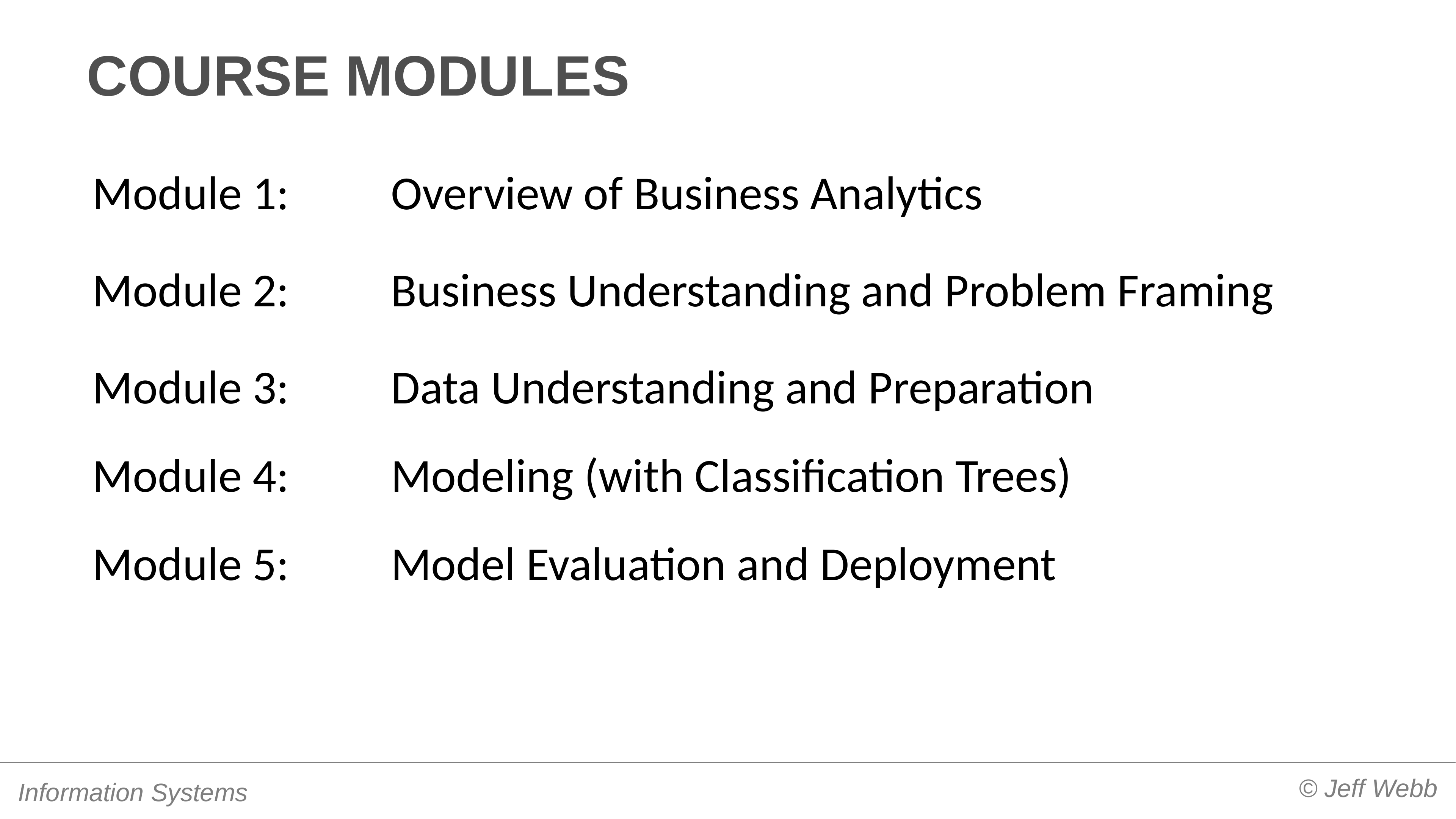

# Course Modules
| Module 1: | Overview of Business Analytics |
| --- | --- |
| Module 2: | Business Understanding and Problem Framing |
| Module 3: | Data Understanding and Preparation |
| Module 4: | Modeling (with Classification Trees) |
| Module 5: | Model Evaluation and Deployment |